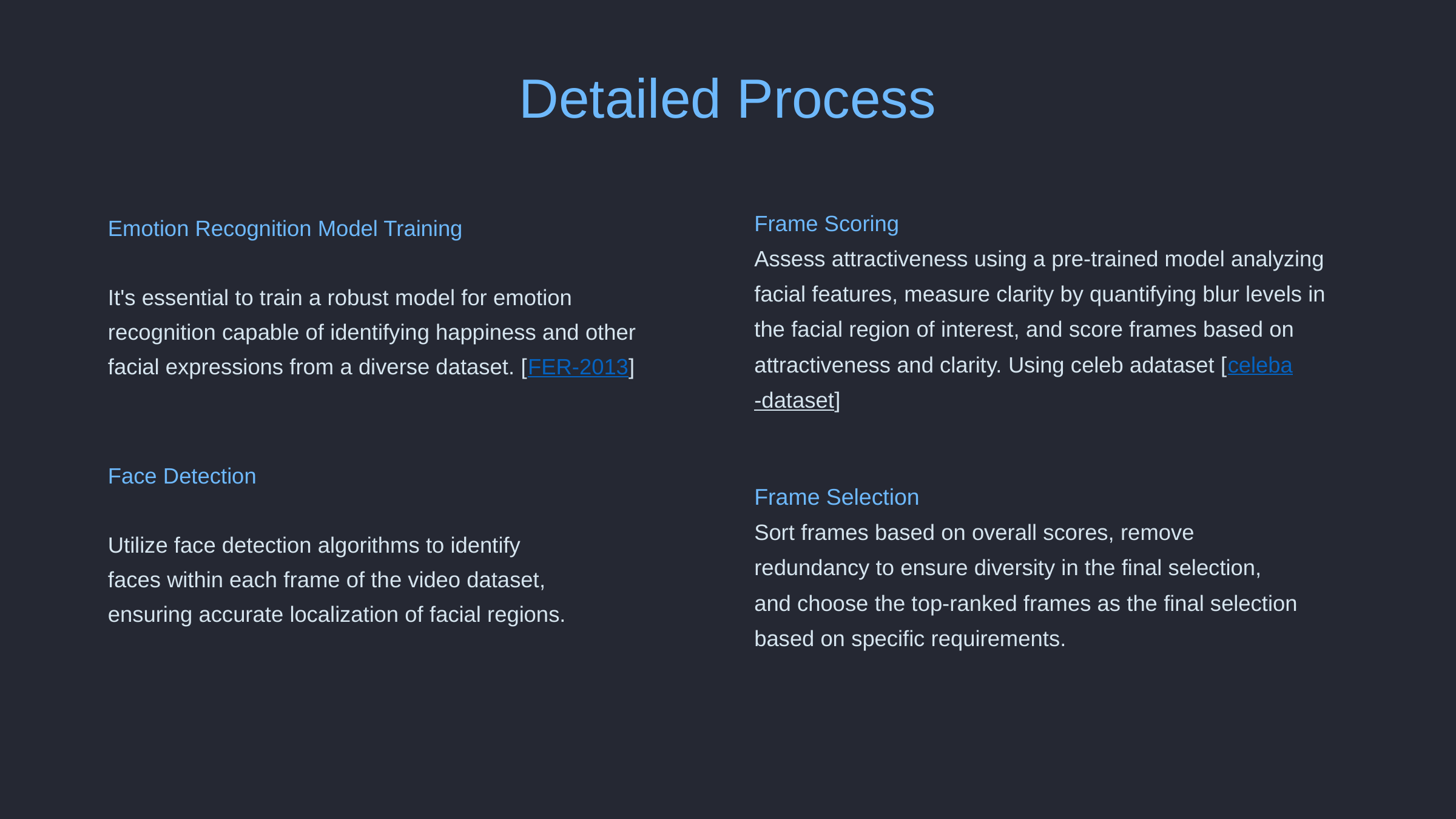

Detailed Process
Frame Scoring
Assess attractiveness using a pre-trained model analyzing facial features, measure clarity by quantifying blur levels in the facial region of interest, and score frames based on attractiveness and clarity. Using celeb adataset [celeba-dataset]
Emotion Recognition Model Training

It's essential to train a robust model for emotion recognition capable of identifying happiness and other facial expressions from a diverse dataset. [FER-2013]

Face Detection

Utilize face detection algorithms to identify
faces within each frame of the video dataset,
ensuring accurate localization of facial regions.

Frame Selection
Sort frames based on overall scores, remove redundancy to ensure diversity in the final selection, and choose the top-ranked frames as the final selection based on specific requirements.